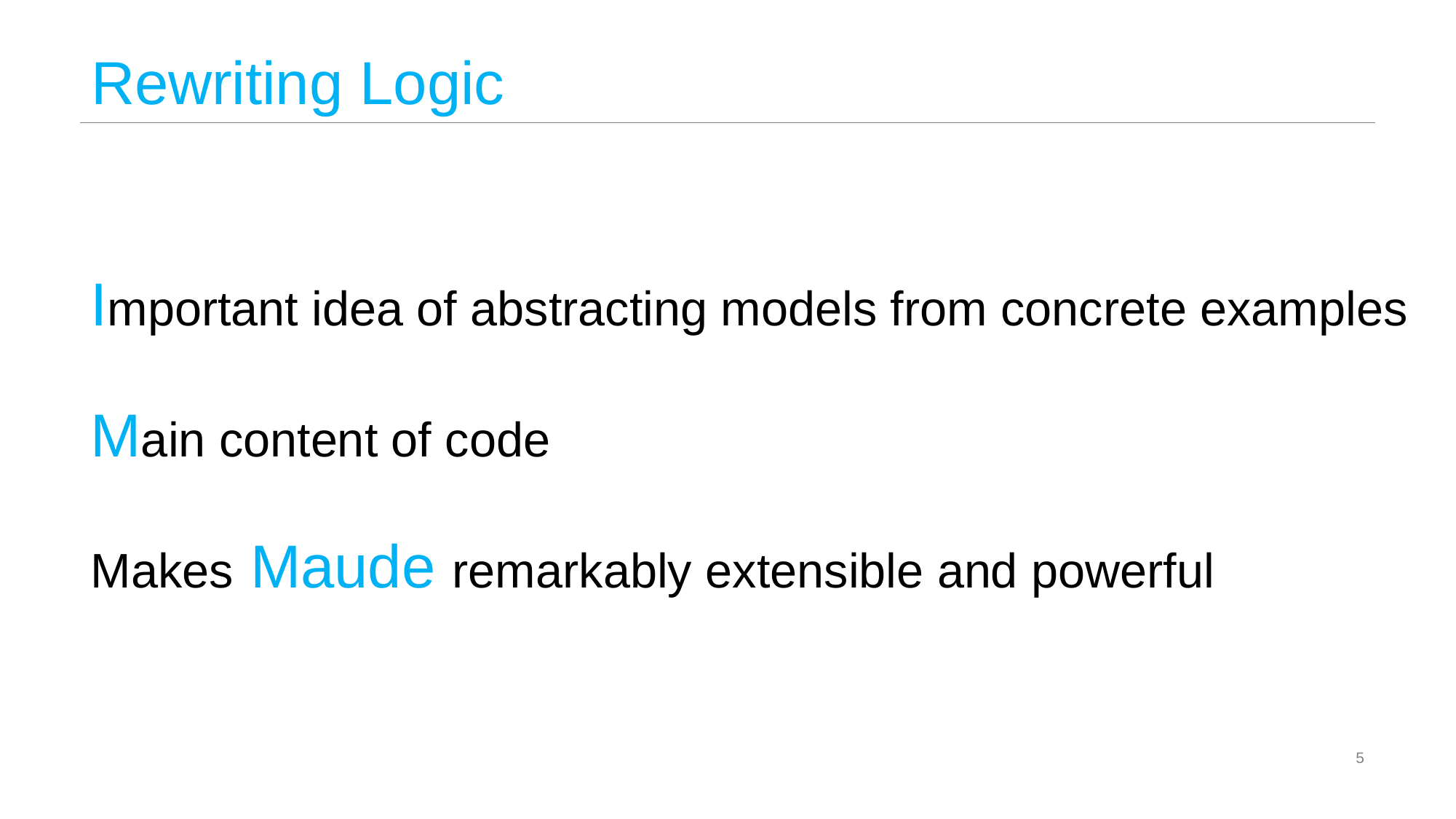

# Rewriting Logic
Important idea of abstracting models from concrete examples

Main content of code

Makes Maude remarkably extensible and powerful
5